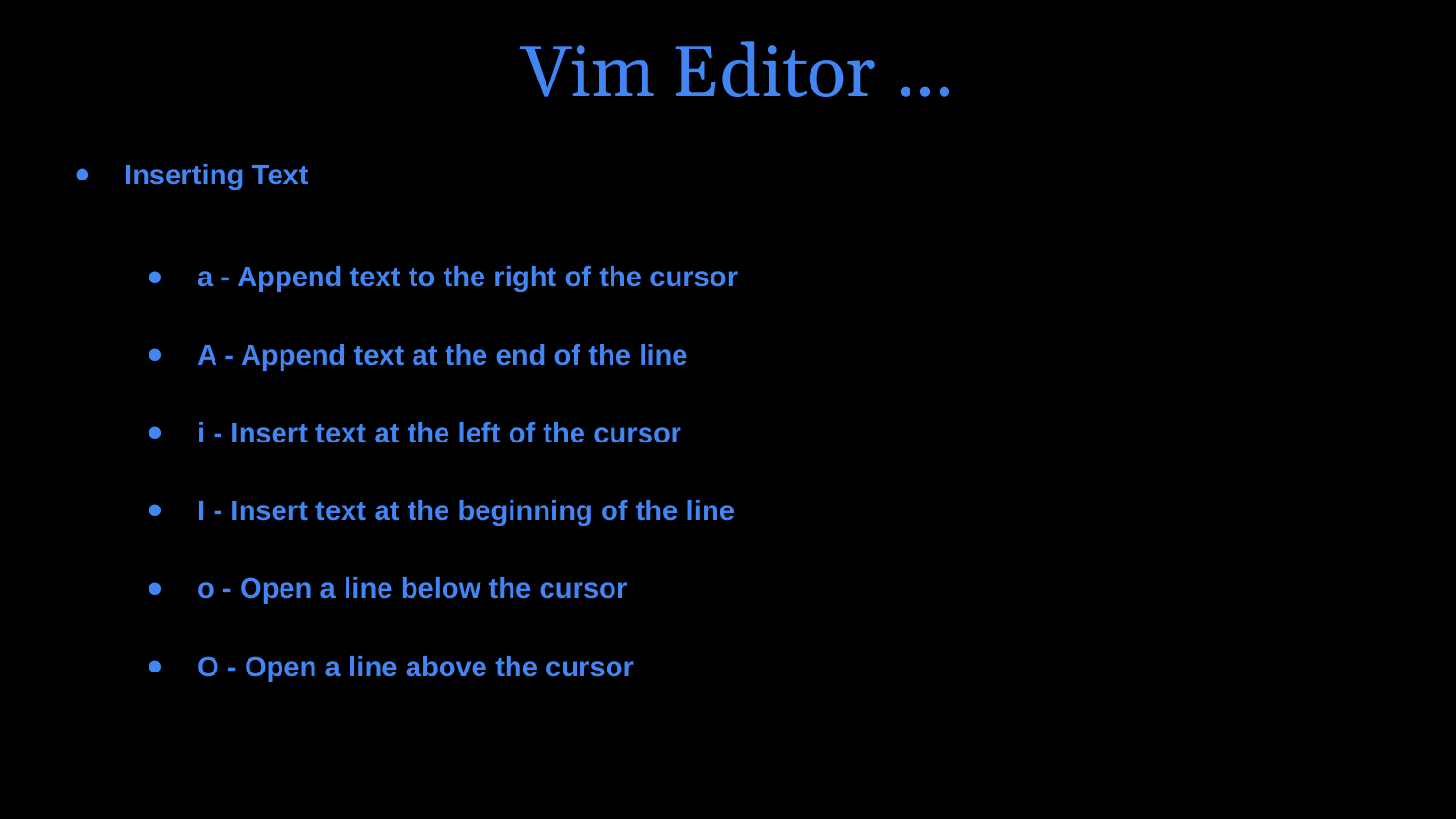

# Vim Editor …
Inserting Text

a - Append text to the right of the cursor
A - Append text at the end of the line
i - Insert text at the left of the cursor
I - Insert text at the beginning of the line
o - Open a line below the cursor
O - Open a line above the cursor